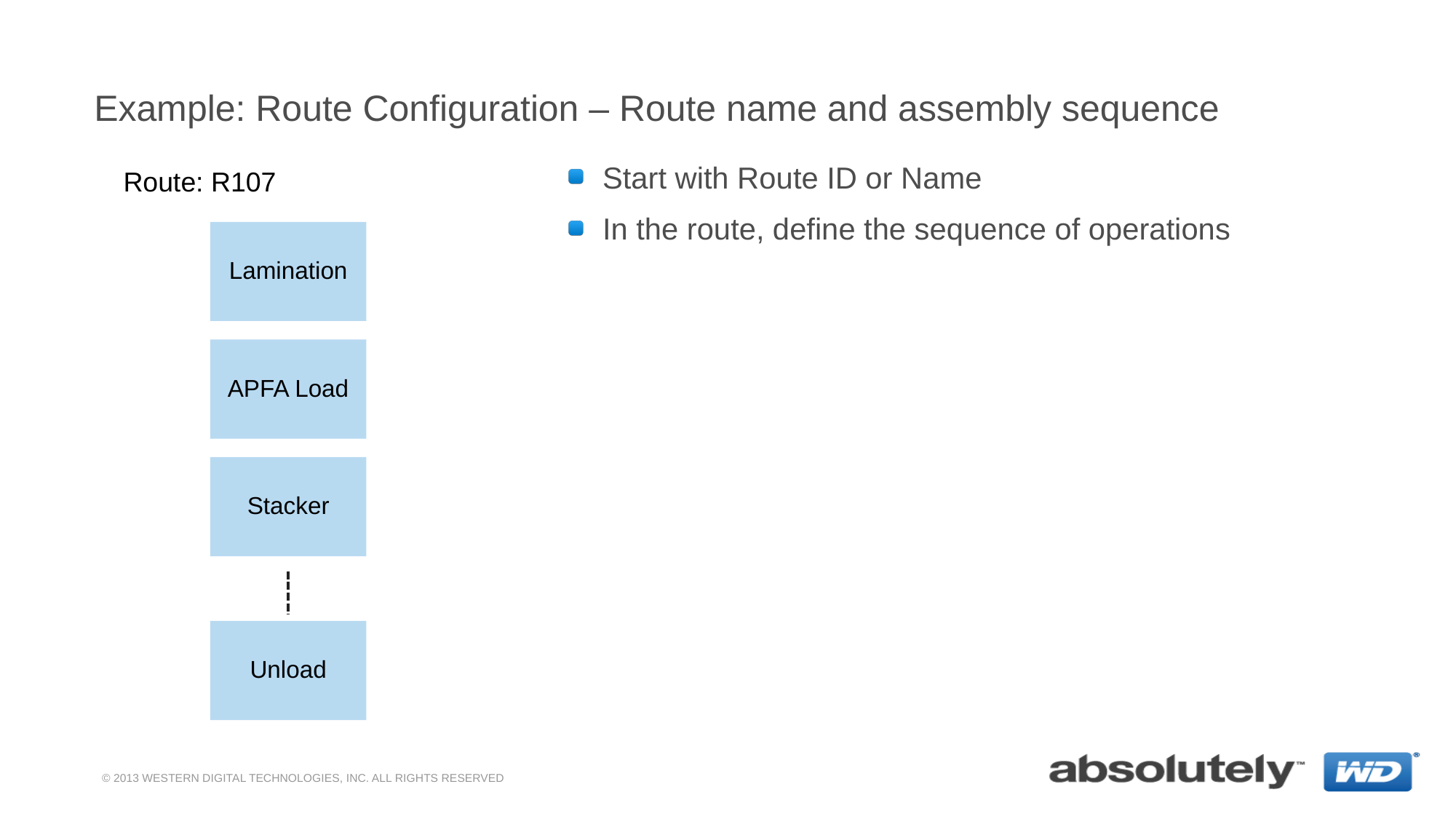

# Example: Route Configuration – Route name and assembly sequence
Start with Route ID or Name
In the route, define the sequence of operations
Route: R107
Lamination
APFA Load
Stacker
Unload